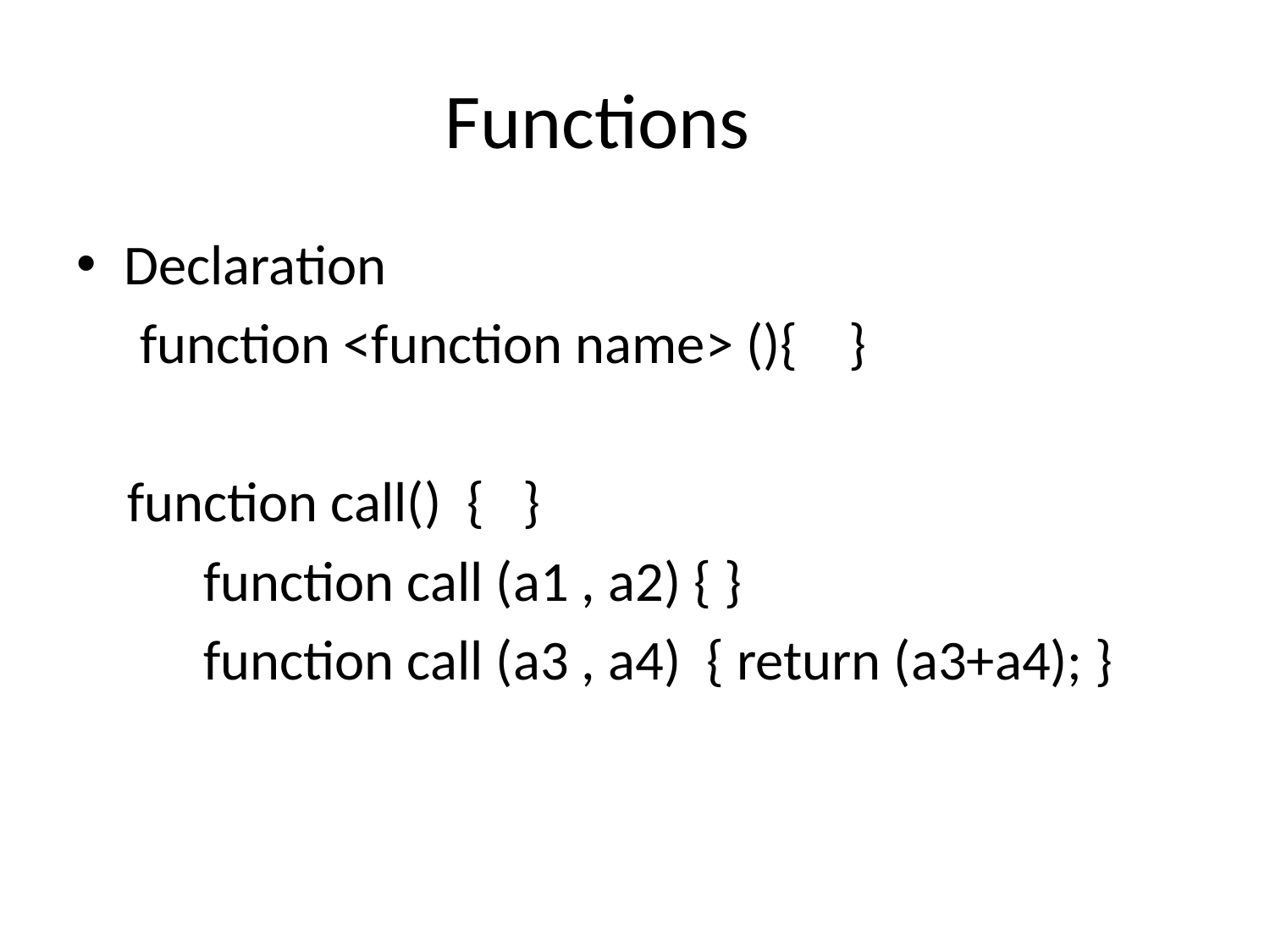

# Functions
Declaration
     function <function name> (){    }

    function call()  {   }
 	function call (a1 , a2) { }
          function call (a3 , a4)  { return (a3+a4); }